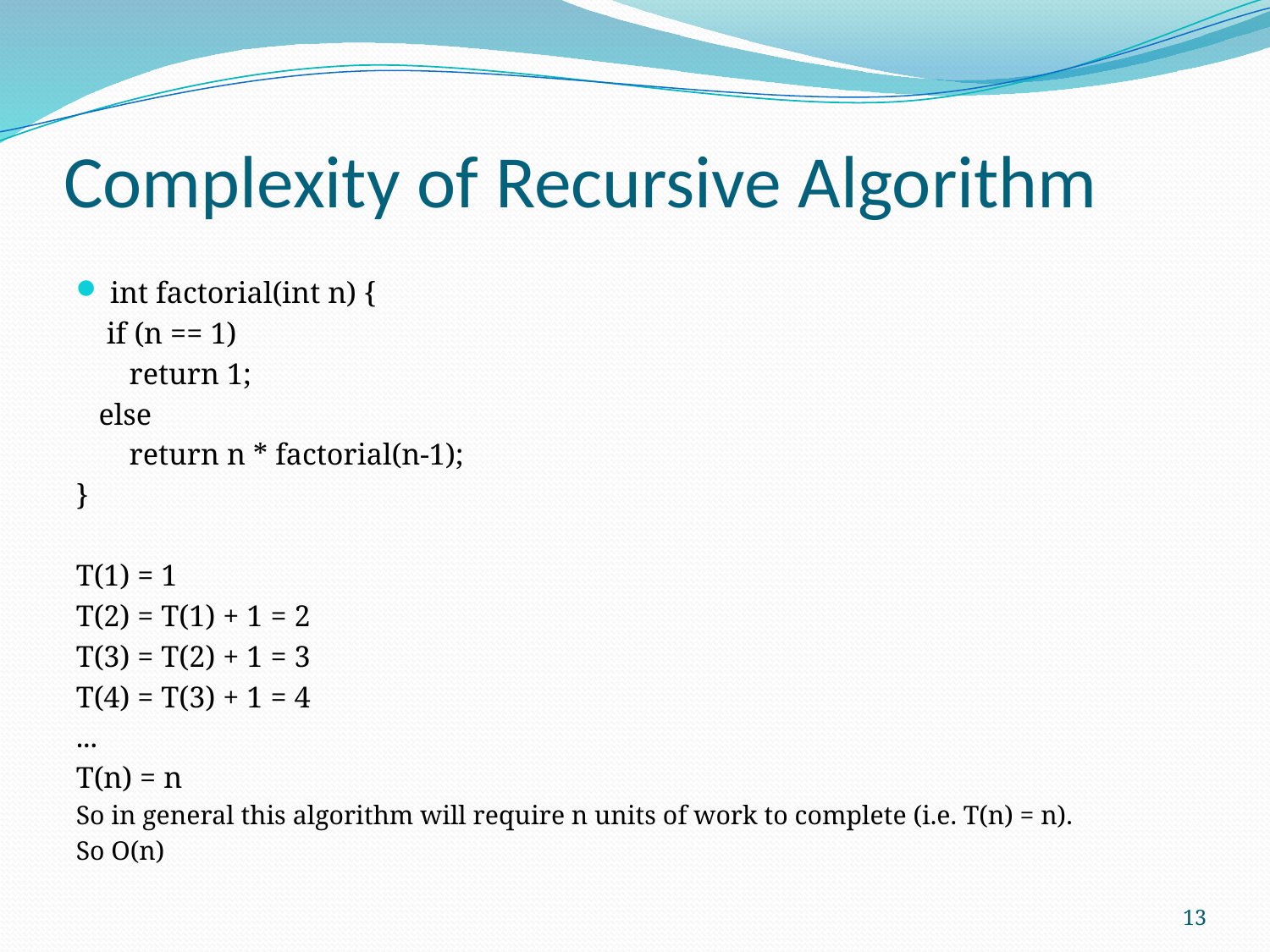

# Complexity of Recursive Algorithm
int factorial(int n) {
    if (n == 1)
       return 1;
   else
       return n * factorial(n-1);
}

T(1) = 1
T(2) = T(1) + 1 = 2
T(3) = T(2) + 1 = 3
T(4) = T(3) + 1 = 4
...
T(n) = n
So in general this algorithm will require n units of work to complete (i.e. T(n) = n).
So O(n)

13